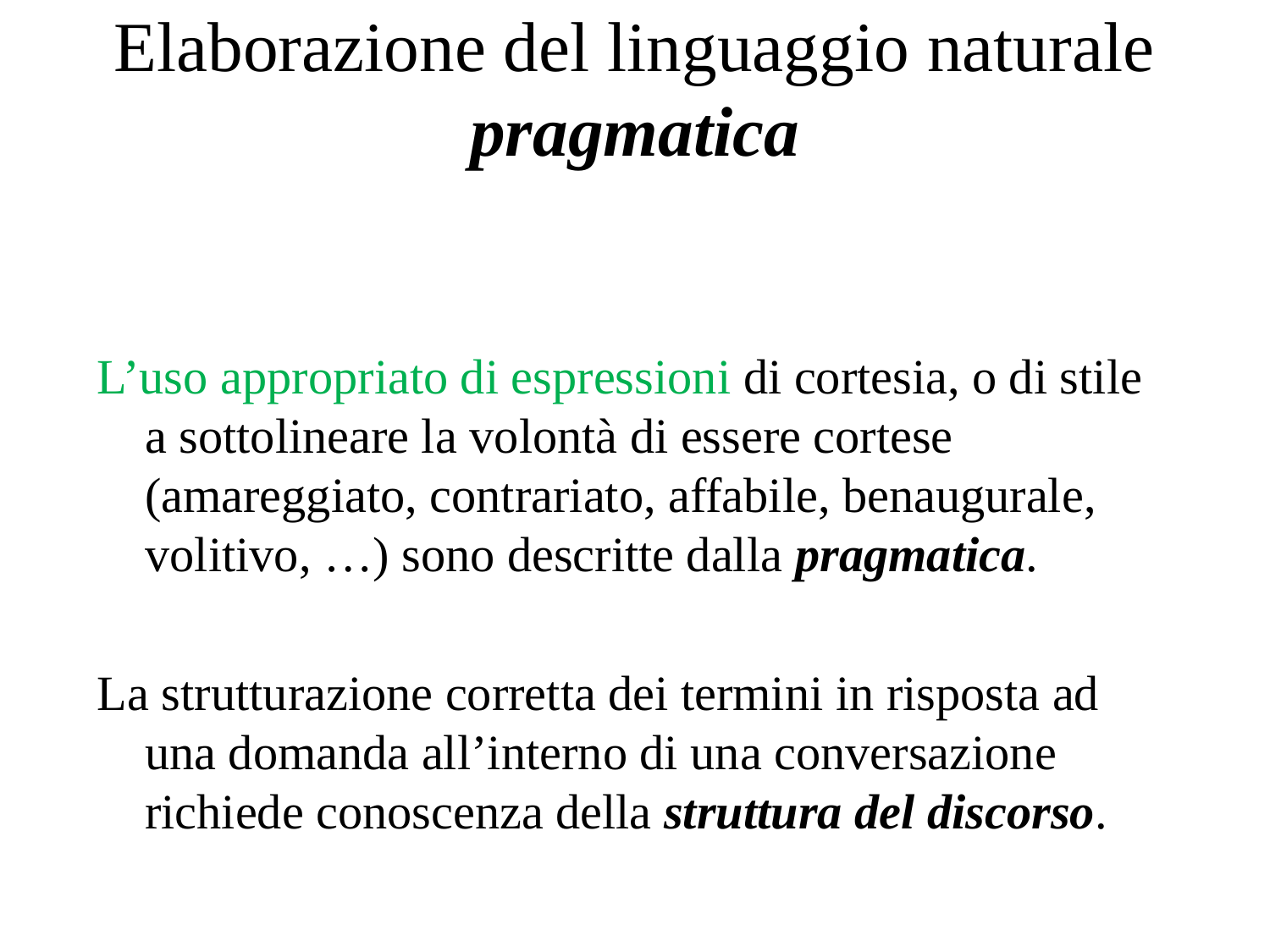

# Elaborazione del linguaggio naturale pragmatica
L’uso appropriato di espressioni di cortesia, o di stile a sottolineare la volontà di essere cortese (amareggiato, contrariato, affabile, benaugurale, volitivo, …) sono descritte dalla pragmatica.

La strutturazione corretta dei termini in risposta ad una domanda all’interno di una conversazione richiede conoscenza della struttura del discorso.